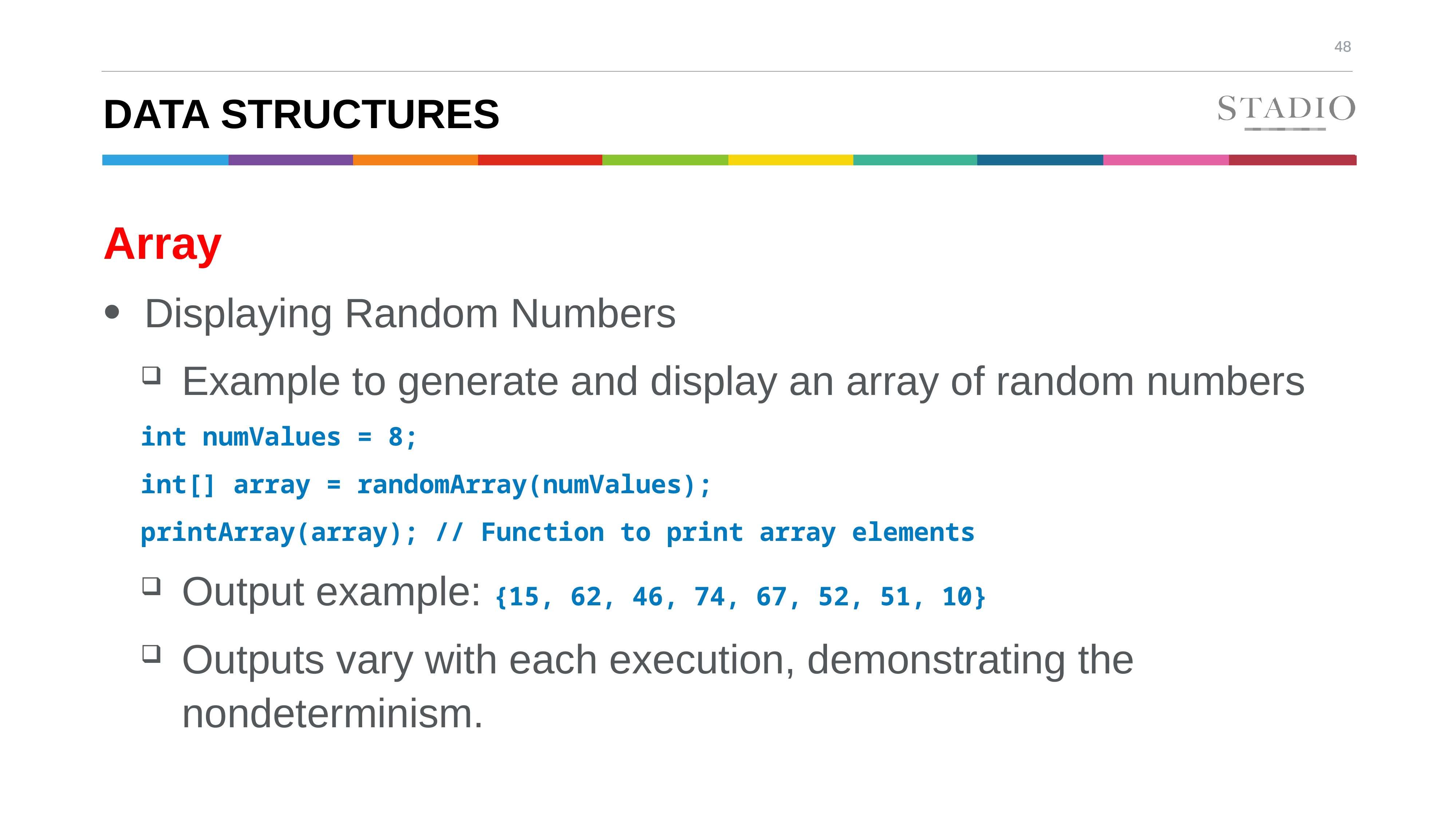

# Data structures

Array
Displaying Random Numbers
Example to generate and display an array of random numbers
int numValues = 8;
int[] array = randomArray(numValues);
printArray(array); // Function to print array elements
Output example: {15, 62, 46, 74, 67, 52, 51, 10}
Outputs vary with each execution, demonstrating the nondeterminism.